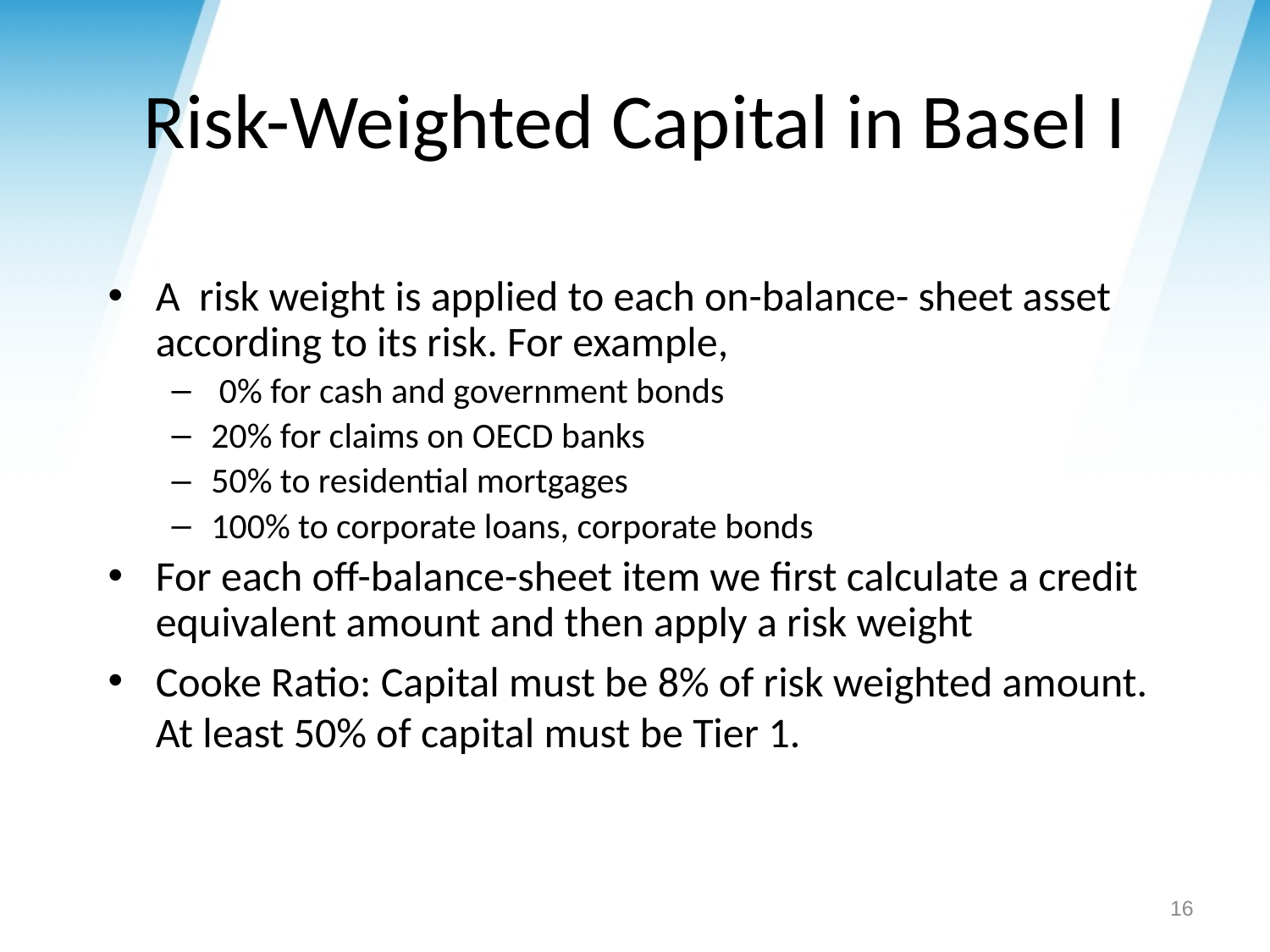

# Risk-Weighted Capital in Basel I
A  risk weight is applied to each on-balance- sheet asset according to its risk. For example,
 0% for cash and government bonds
20% for claims on OECD banks
50% to residential mortgages
100% to corporate loans, corporate bonds
For each off-balance-sheet item we first calculate a credit equivalent amount and then apply a risk weight
Cooke Ratio: Capital must be 8% of risk weighted amount. At least 50% of capital must be Tier 1.
16